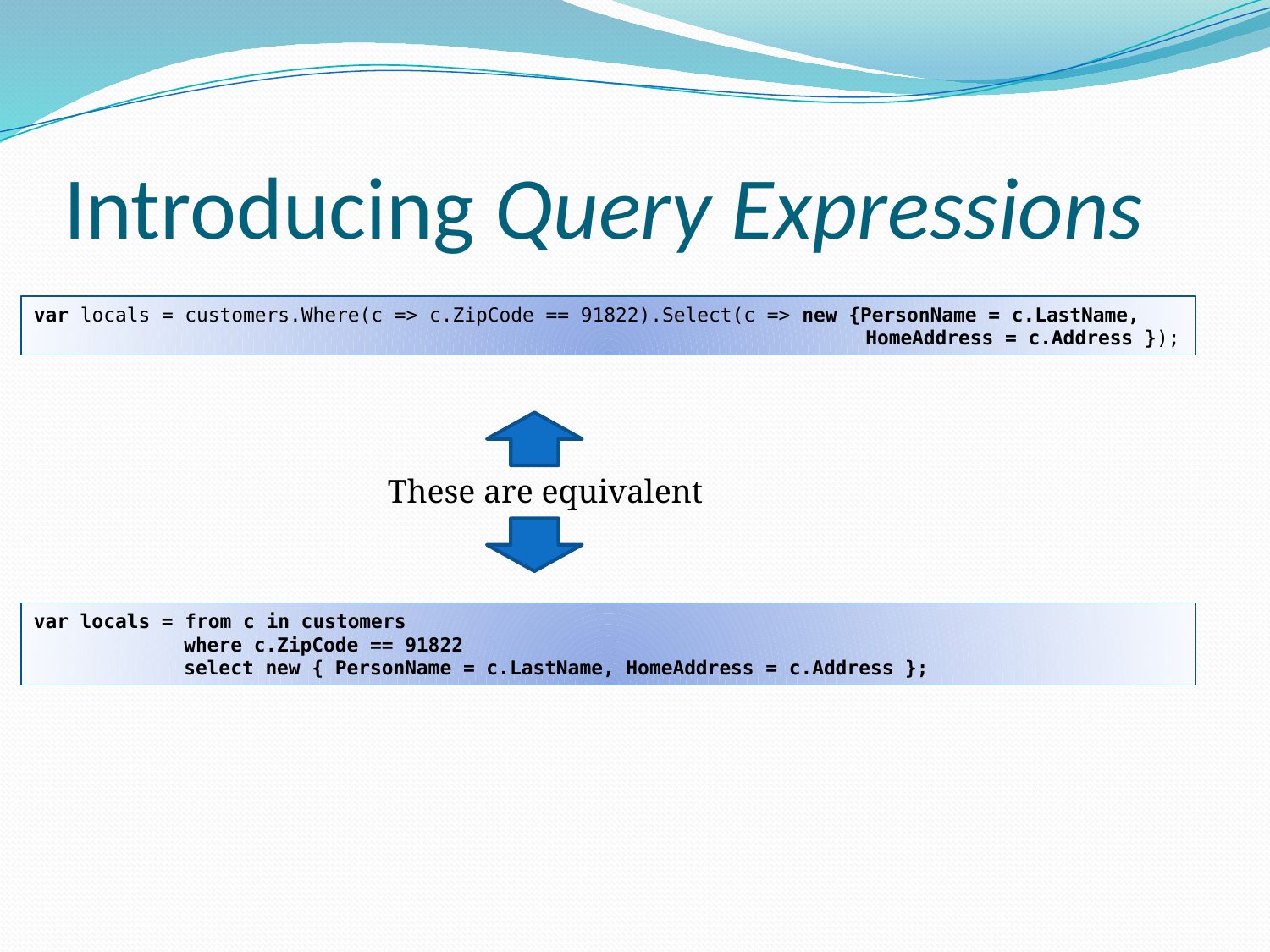

# Introducing Query Expressions
var locals = customers.Where(c => c.ZipCode == 91822).Select(c => new {PersonName = c.LastName, 							      HomeAddress = c.Address });

These are equivalent

var locals = from c in customers
	  where c.ZipCode == 91822
	  select new { PersonName = c.LastName, HomeAddress = c.Address };